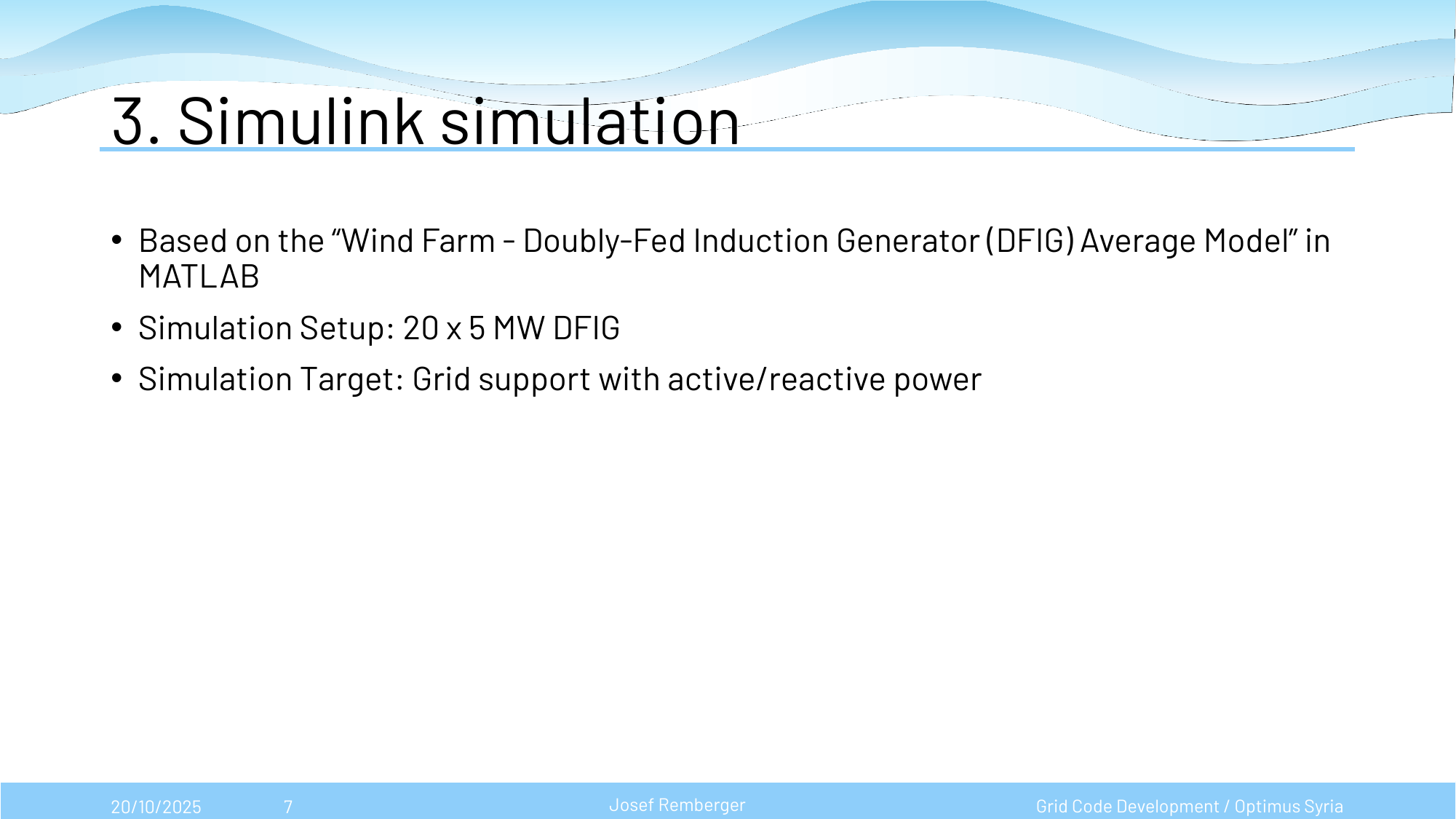

# 3. Simulink simulation
Based on the “Wind Farm - Doubly-Fed Induction Generator (DFIG) Average Model” in MATLAB​
Simulation Setup: 20 x 5 MW DFIG
Simulation Target: Grid support with active/reactive power
Grid Code Development / Optimus Syria
20/10/2025
7